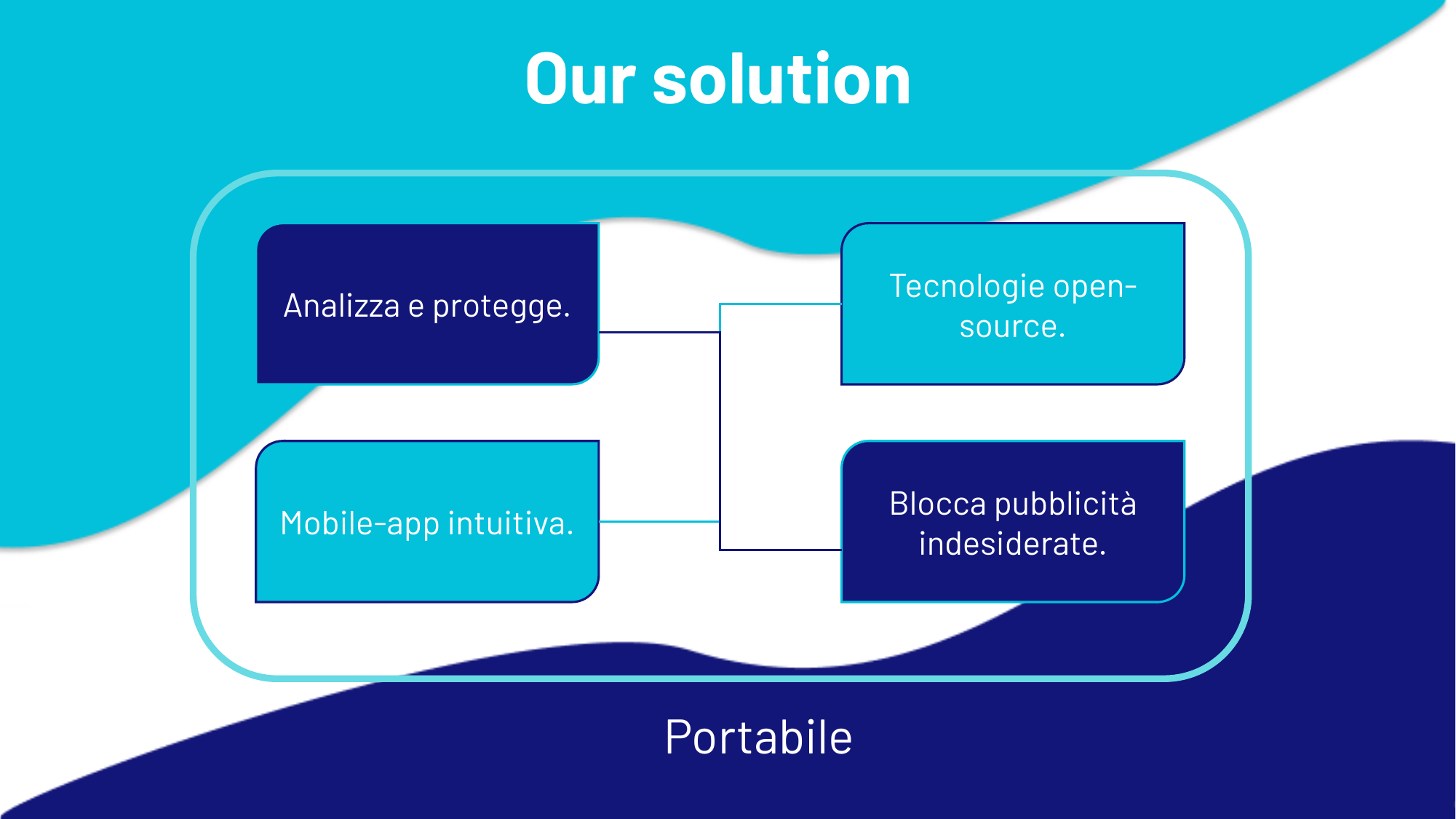

Our solution

Analizza e protegge.
Tecnologie open-source.
Mobile-app intuitiva.
Blocca pubblicità indesiderate.
Portabile